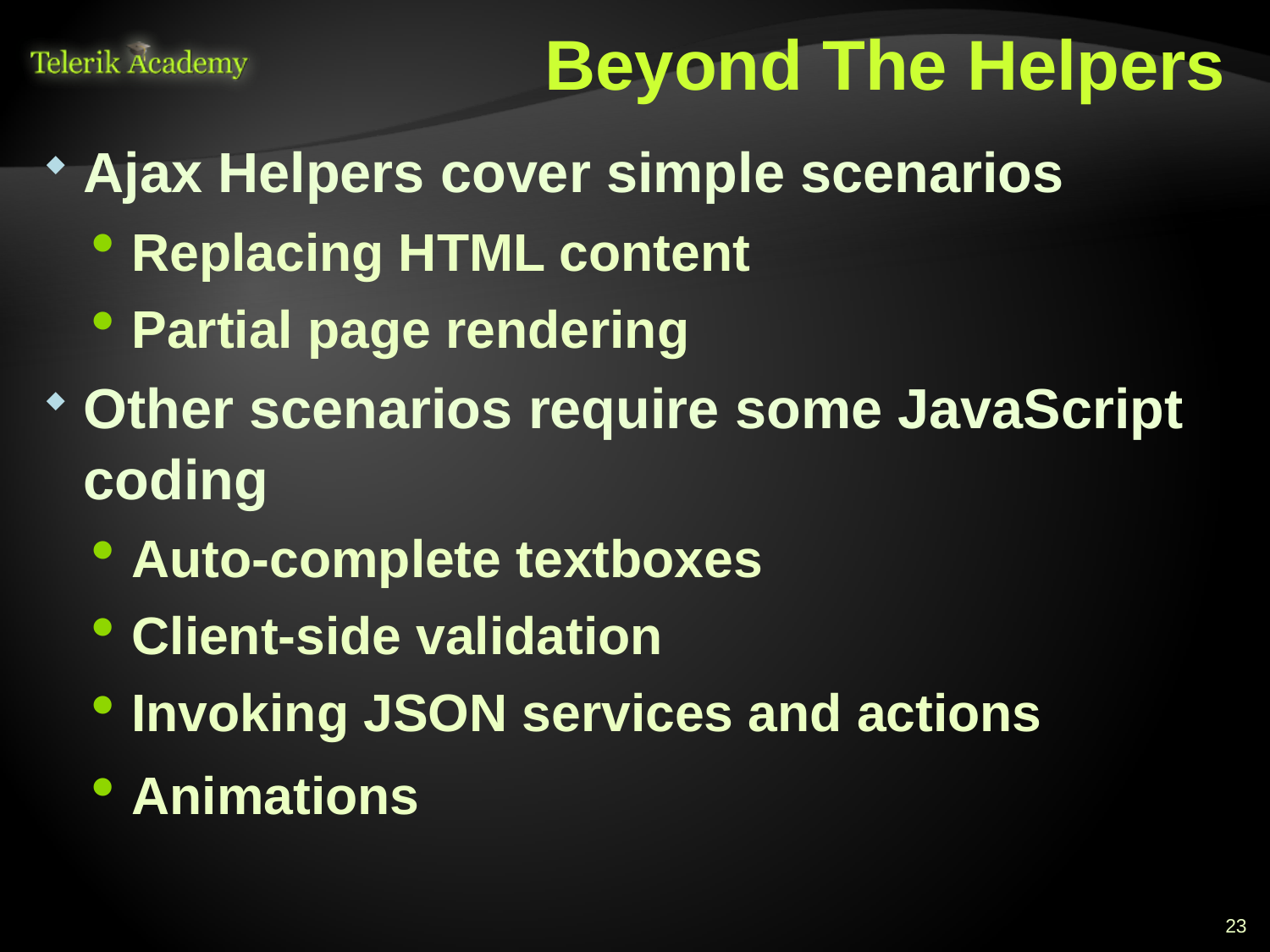

# Beyond The Helpers
Ajax Helpers cover simple scenarios
Replacing HTML content
Partial page rendering
Other scenarios require some JavaScript coding
Auto-complete textboxes
Client-side validation
Invoking JSON services and actions
Animations
23